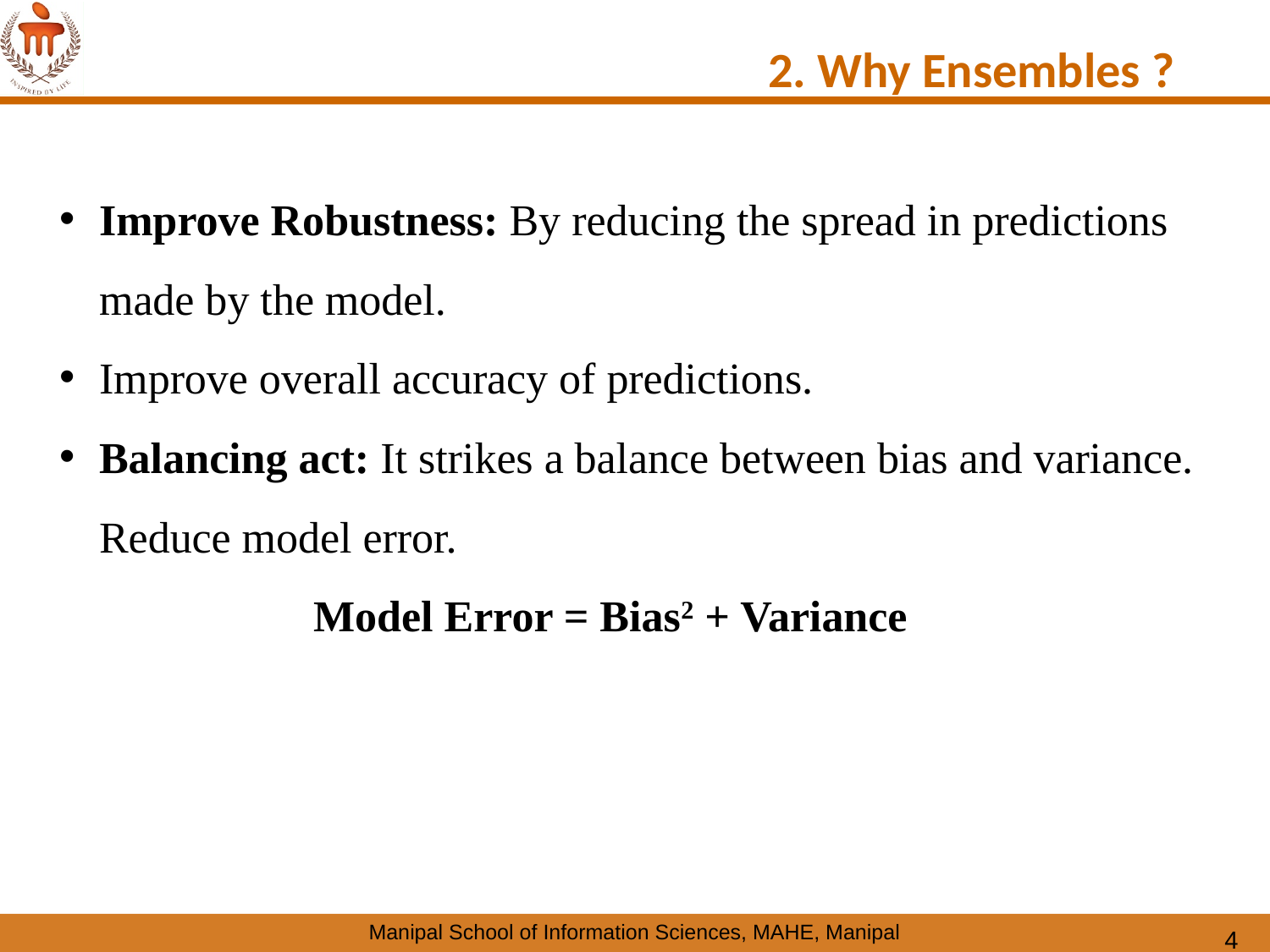

# 2. Why Ensembles ?

Improve Robustness: By reducing the spread in predictions made by the model.
Improve overall accuracy of predictions.
Balancing act: It strikes a balance between bias and variance. Reduce model error.
Model Error = Bias2 + Variance
4